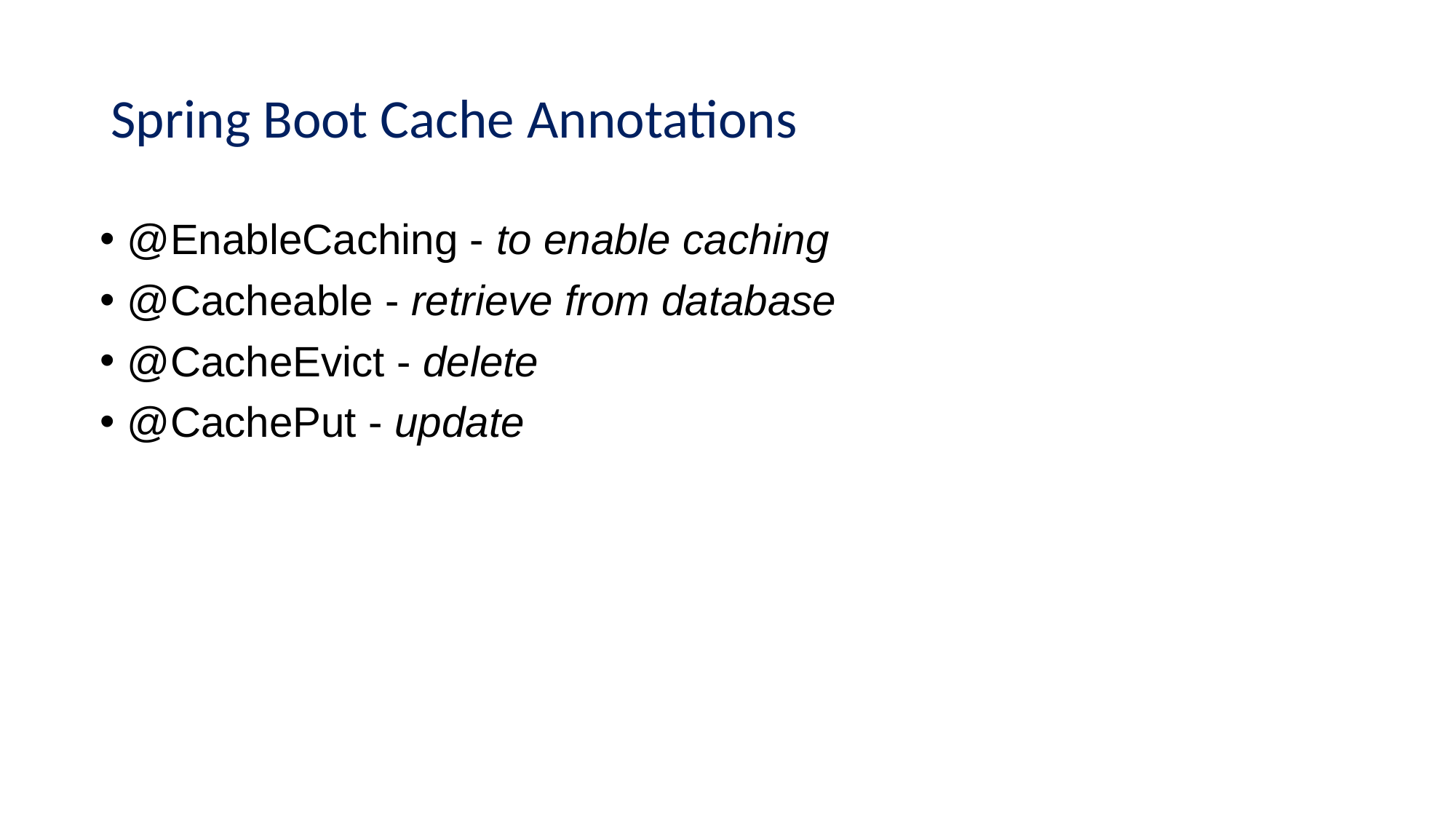

# Spring Boot Cache Annotations
@EnableCaching - to enable caching
@Cacheable - retrieve from database
@CacheEvict - delete
@CachePut - update